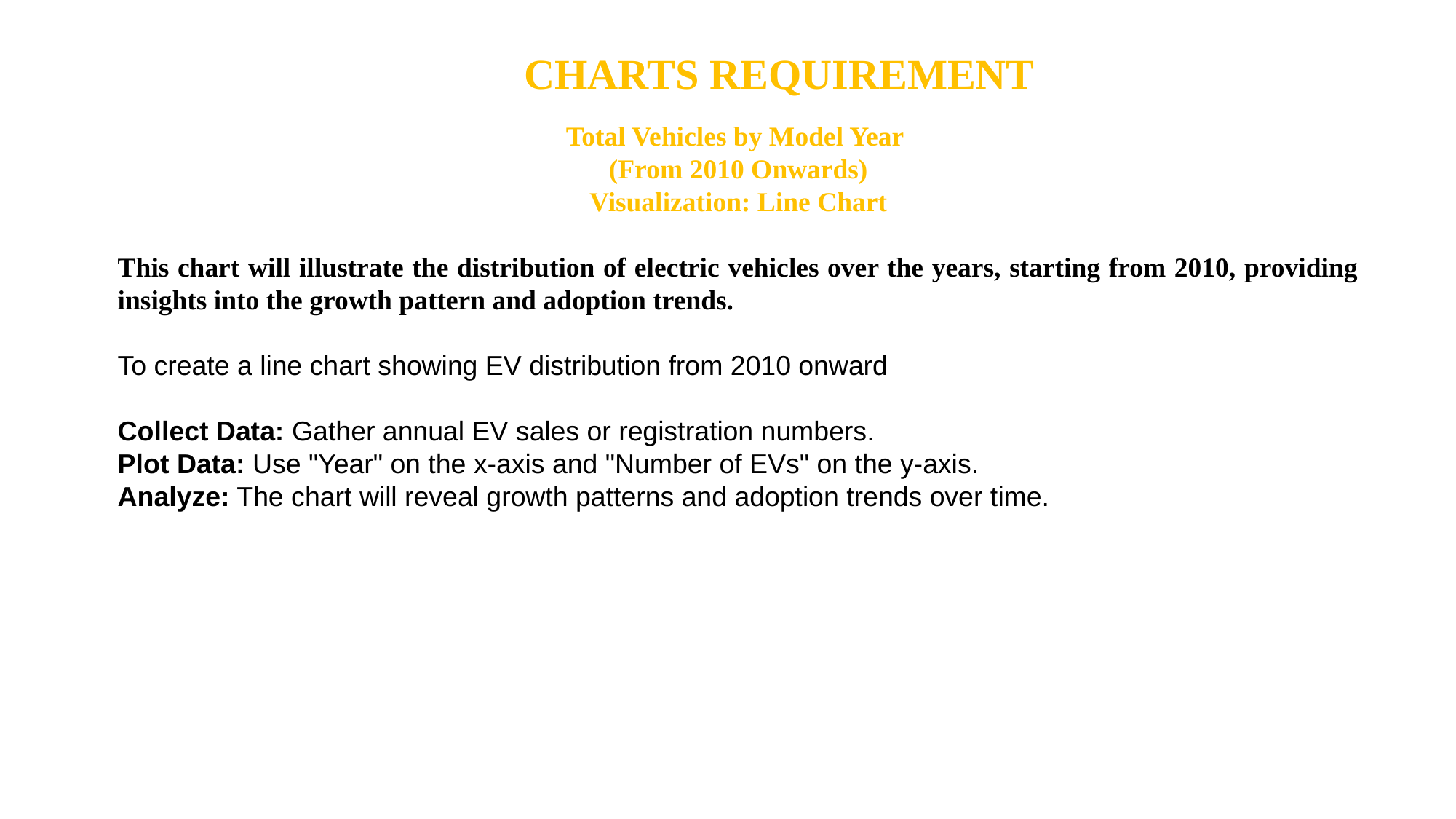

CHARTS REQUIREMENT
Total Vehicles by Model Year
(From 2010 Onwards)
Visualization: Line Chart

This chart will illustrate the distribution of electric vehicles over the years, starting from 2010, providing insights into the growth pattern and adoption trends.

To create a line chart showing EV distribution from 2010 onward

Collect Data: Gather annual EV sales or registration numbers.
Plot Data: Use "Year" on the x-axis and "Number of EVs" on the y-axis.
Analyze: The chart will reveal growth patterns and adoption trends over time.